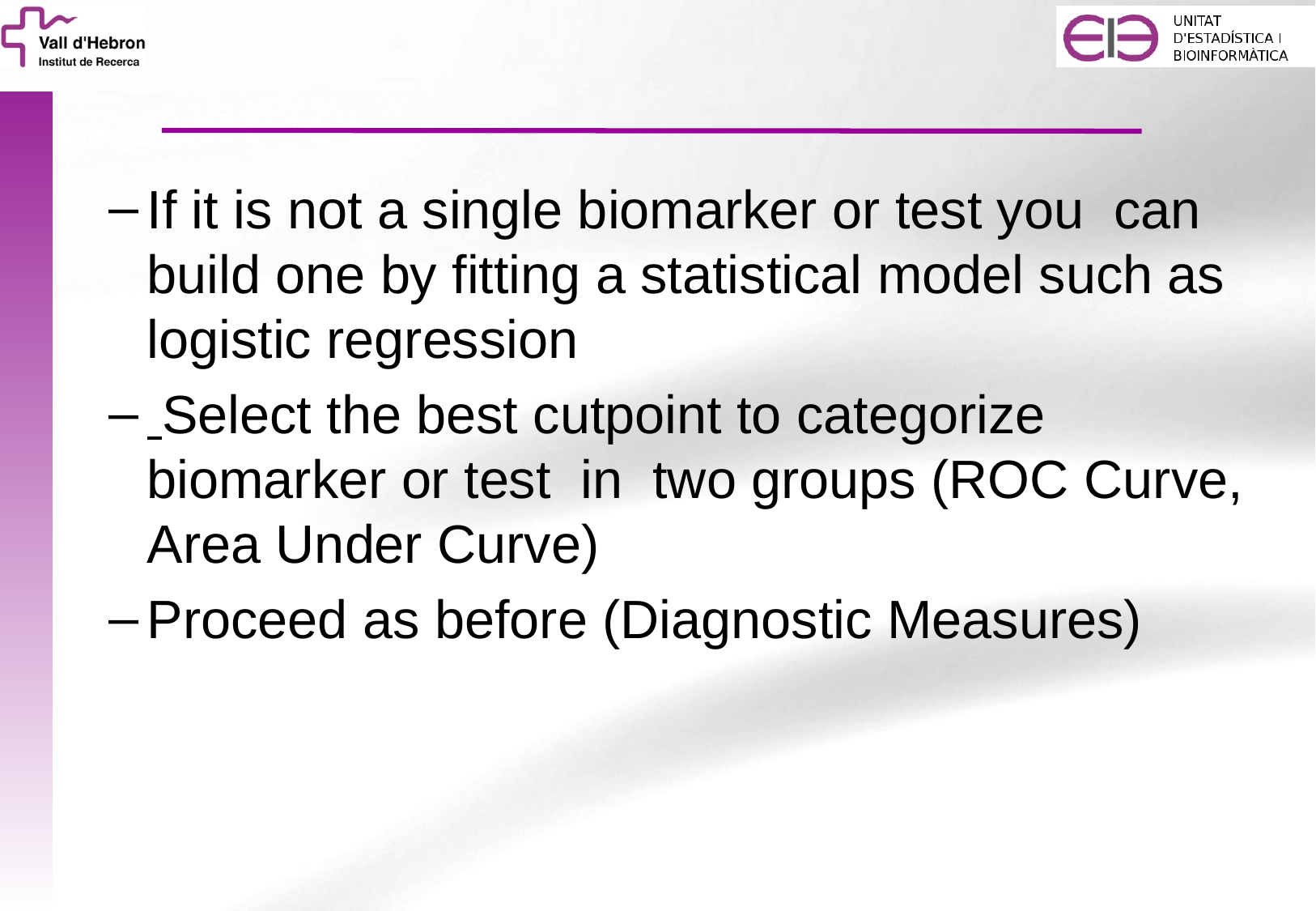

If it is not a single biomarker or test you  can build one by fitting a statistical model such as logistic regression
 Select the best cutpoint to categorize biomarker or test  in  two groups (ROC Curve, Area Under Curve)
Proceed as before (Diagnostic Measures)